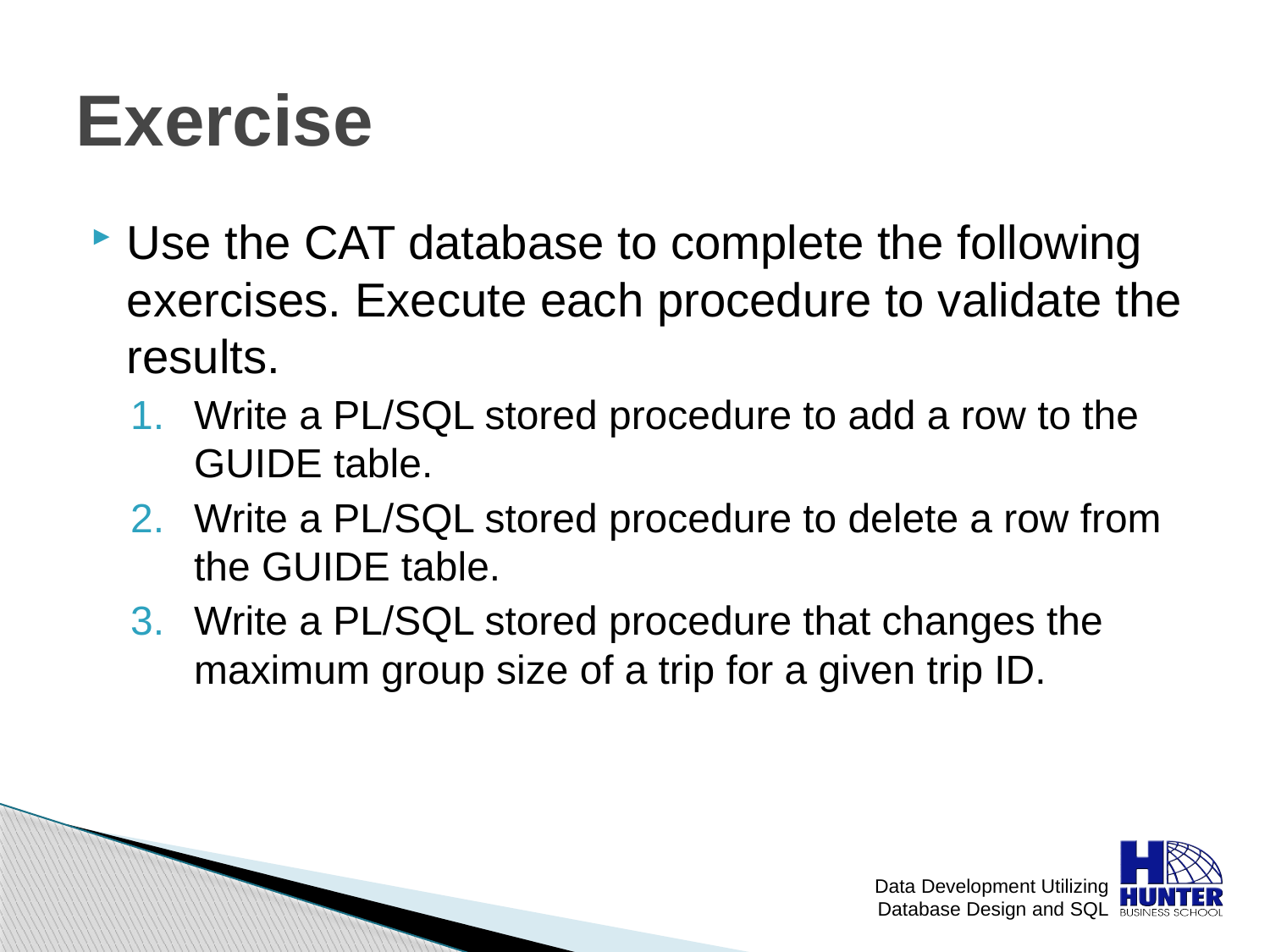

# Exercise
Use the CAT database to complete the following exercises. Execute each procedure to validate the results.
Write a PL/SQL stored procedure to add a row to the GUIDE table.
Write a PL/SQL stored procedure to delete a row from the GUIDE table.
Write a PL/SQL stored procedure that changes the maximum group size of a trip for a given trip ID.